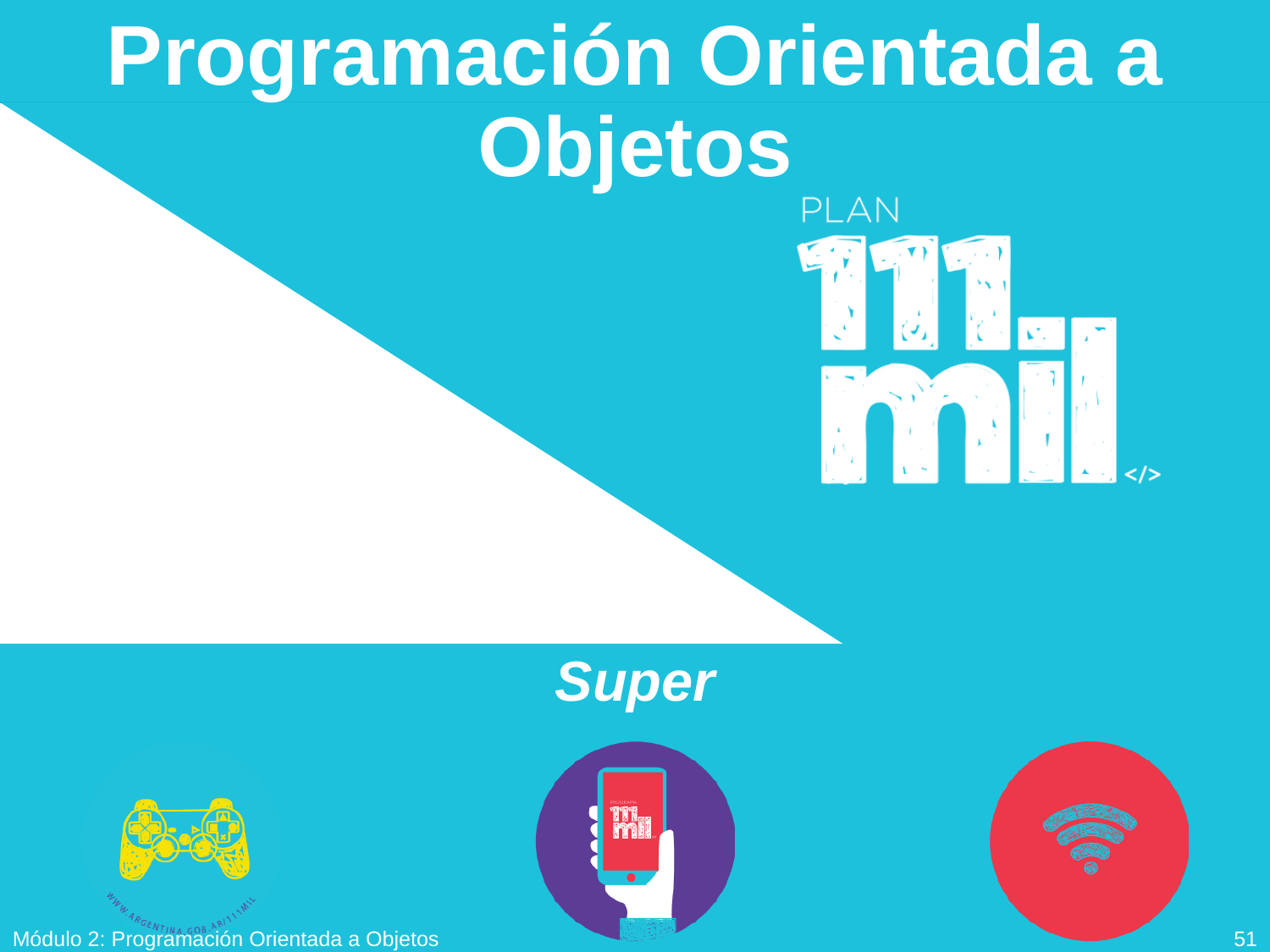

# Programación Orientada a Objetos
Super
Módulo 2: Programación Orientada a Objetos
51